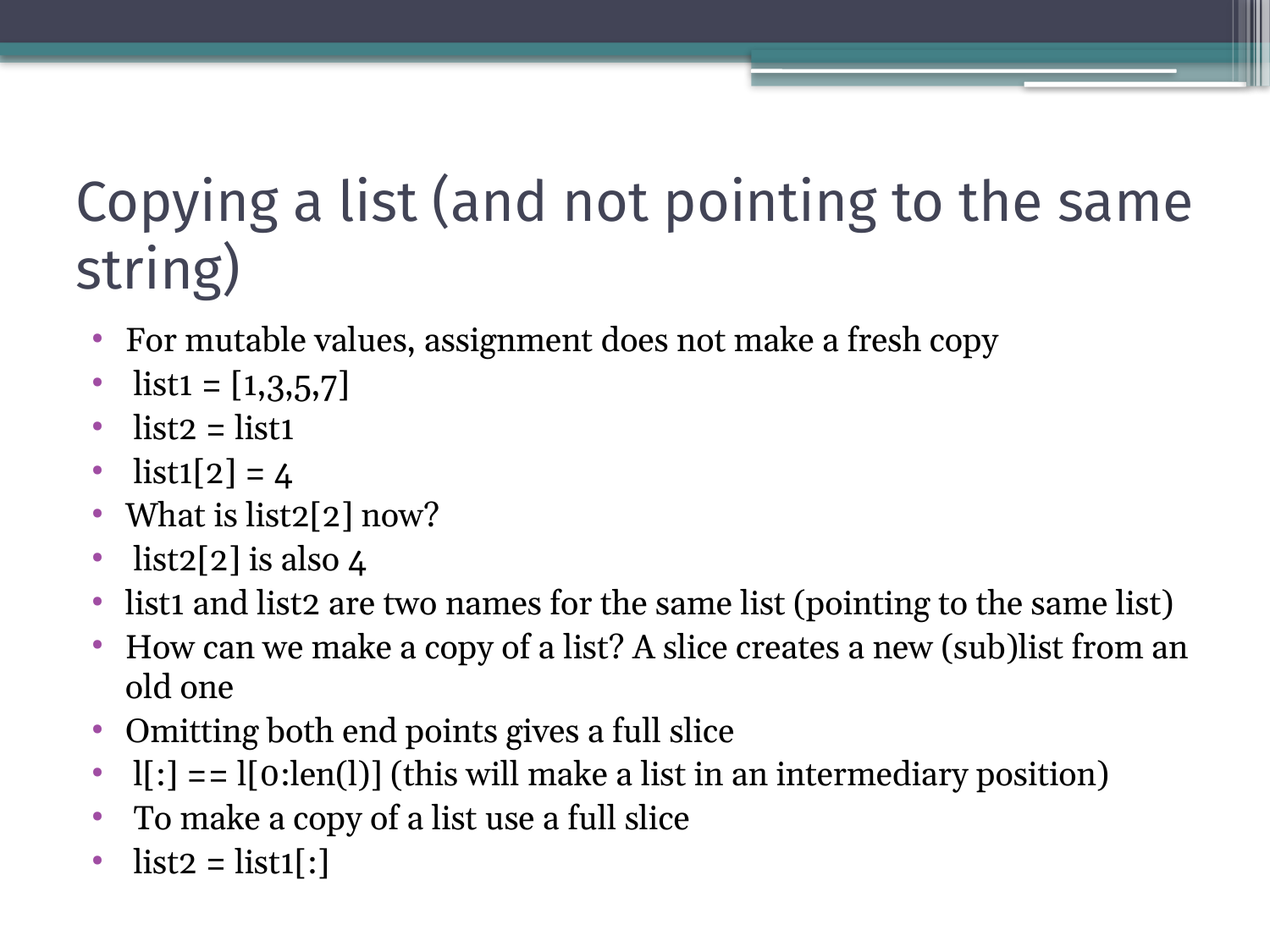

# Copying a list (and not pointing to the same string)
For mutable values, assignment does not make a fresh copy
 list1 = [1,3,5,7]
 list2 = list1
 list1[2] = 4
What is list2[2] now?
 list2[2] is also 4
list1 and list2 are two names for the same list (pointing to the same list)
How can we make a copy of a list? A slice creates a new (sub)list from an old one
Omitting both end points gives a full slice
 l[:] == l[0:len(l)] (this will make a list in an intermediary position)
 To make a copy of a list use a full slice
 list2 = list1[:]